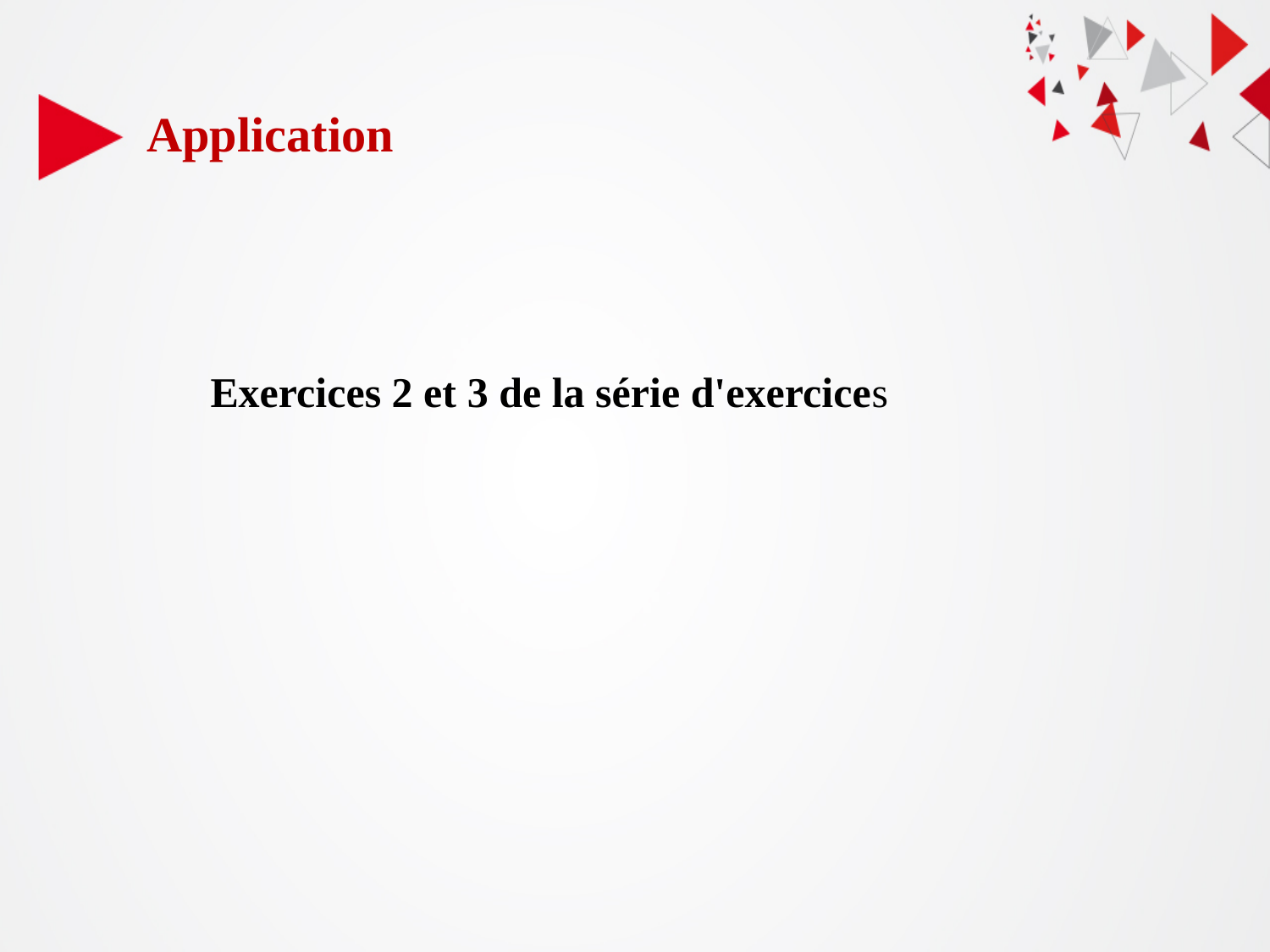

Application

Exercices 2 et 3 de la série d'exercices
22